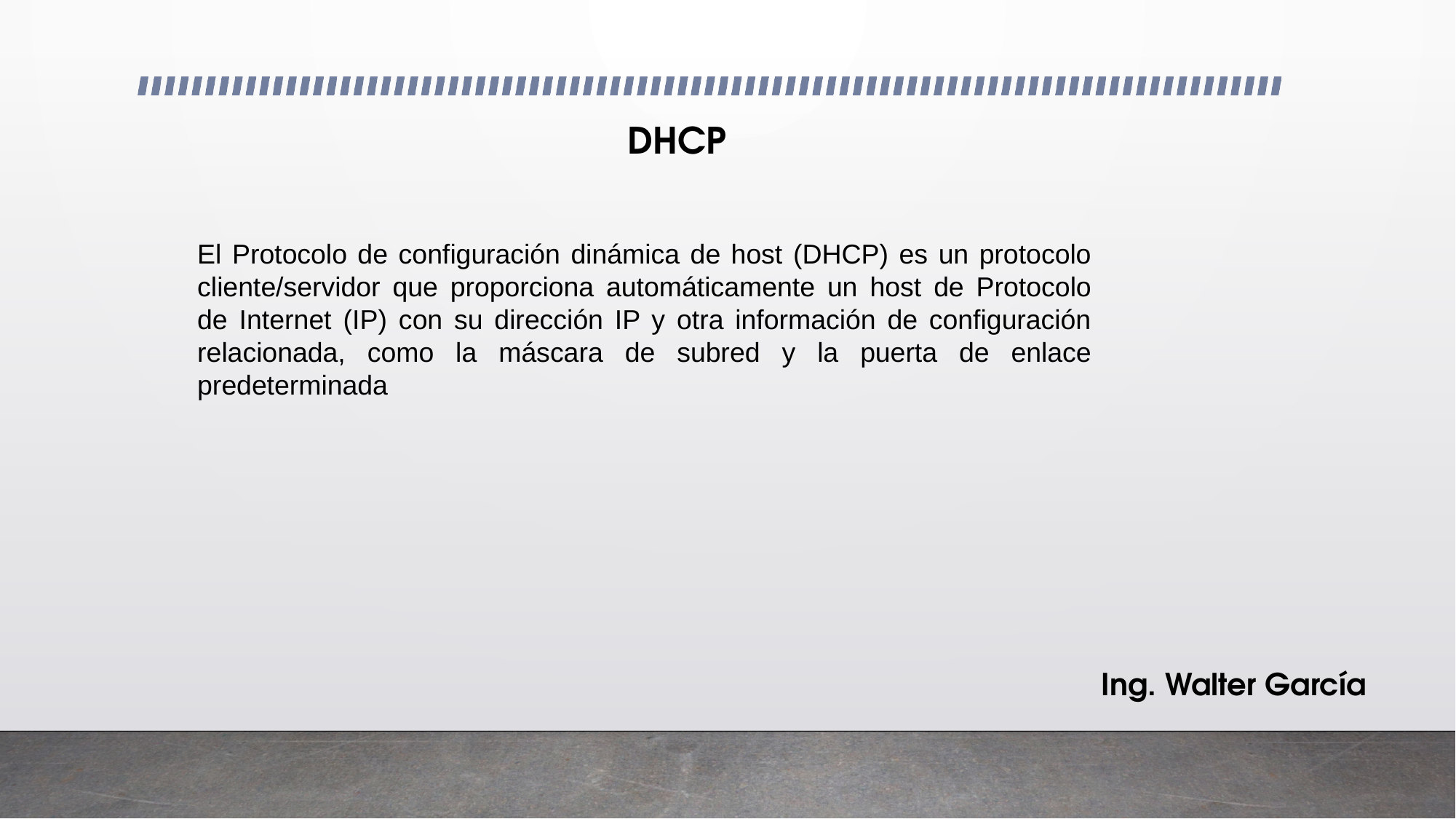

# DHCP
El Protocolo de configuración dinámica de host (DHCP) es un protocolo cliente/servidor que proporciona automáticamente un host de Protocolo de Internet (IP) con su dirección IP y otra información de configuración relacionada, como la máscara de subred y la puerta de enlace predeterminada
Ing. Walter García